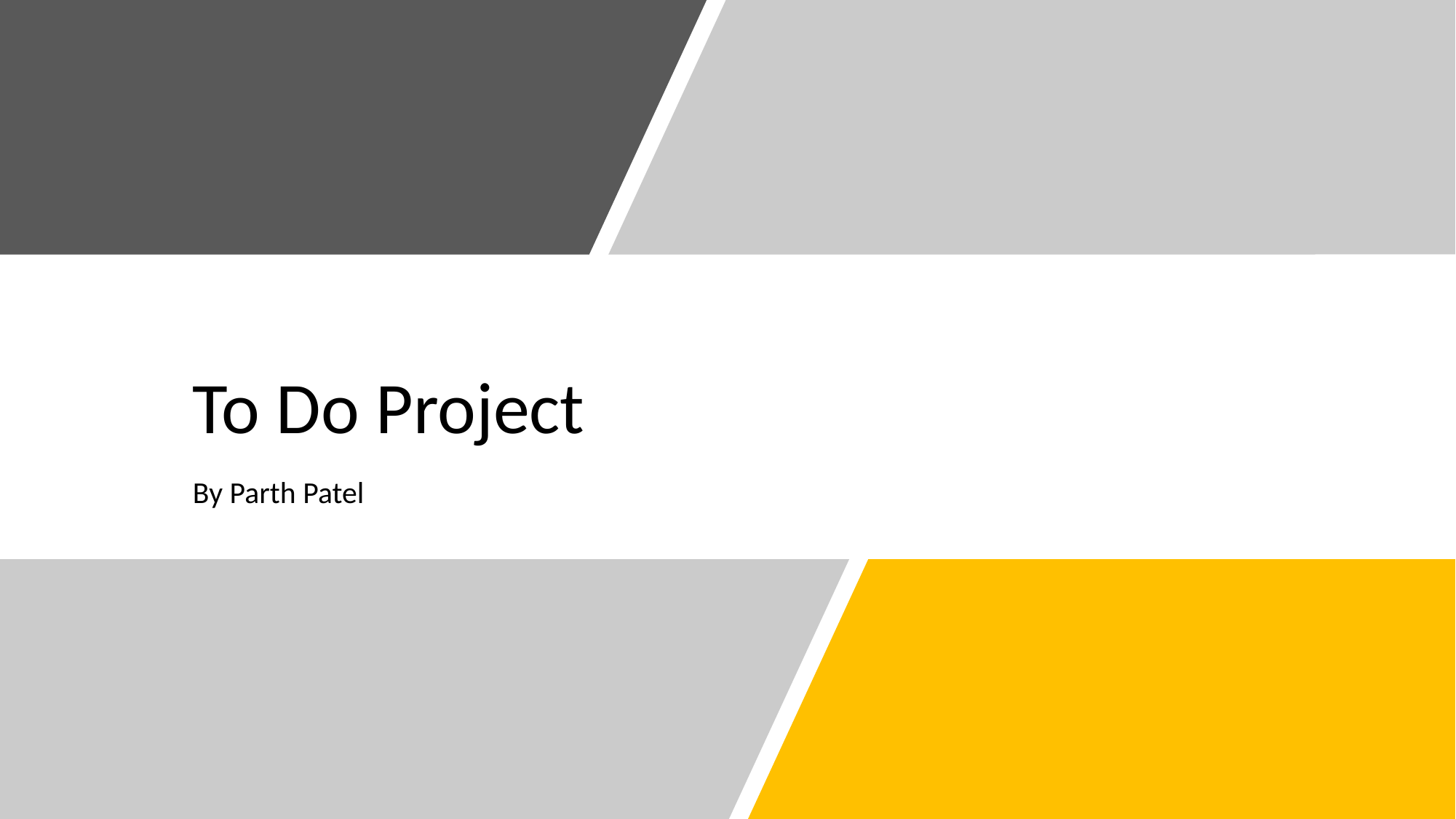

# To Do Project
By Parth Patel